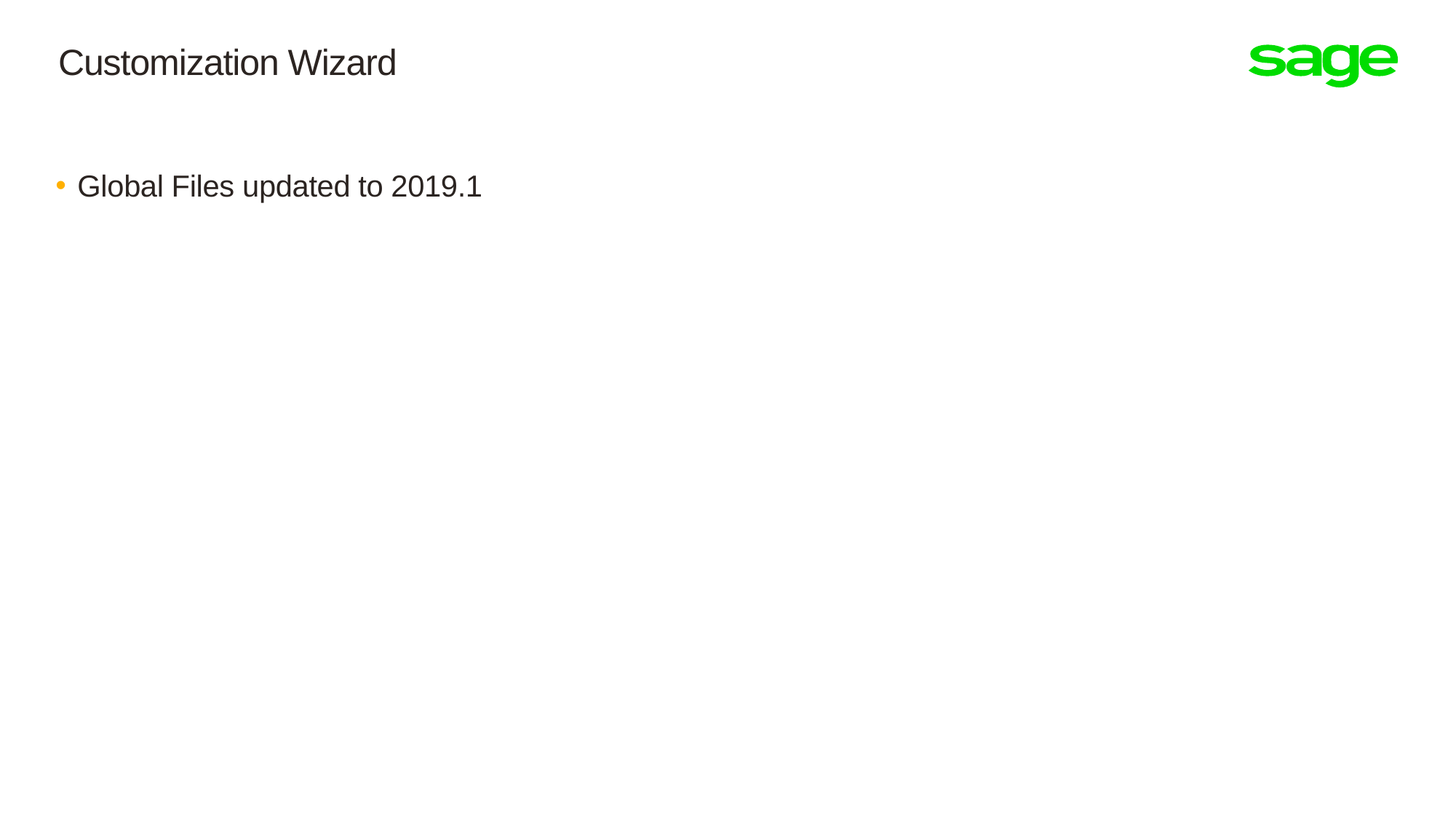

# Customization Wizard
Global Files updated to 2019.1